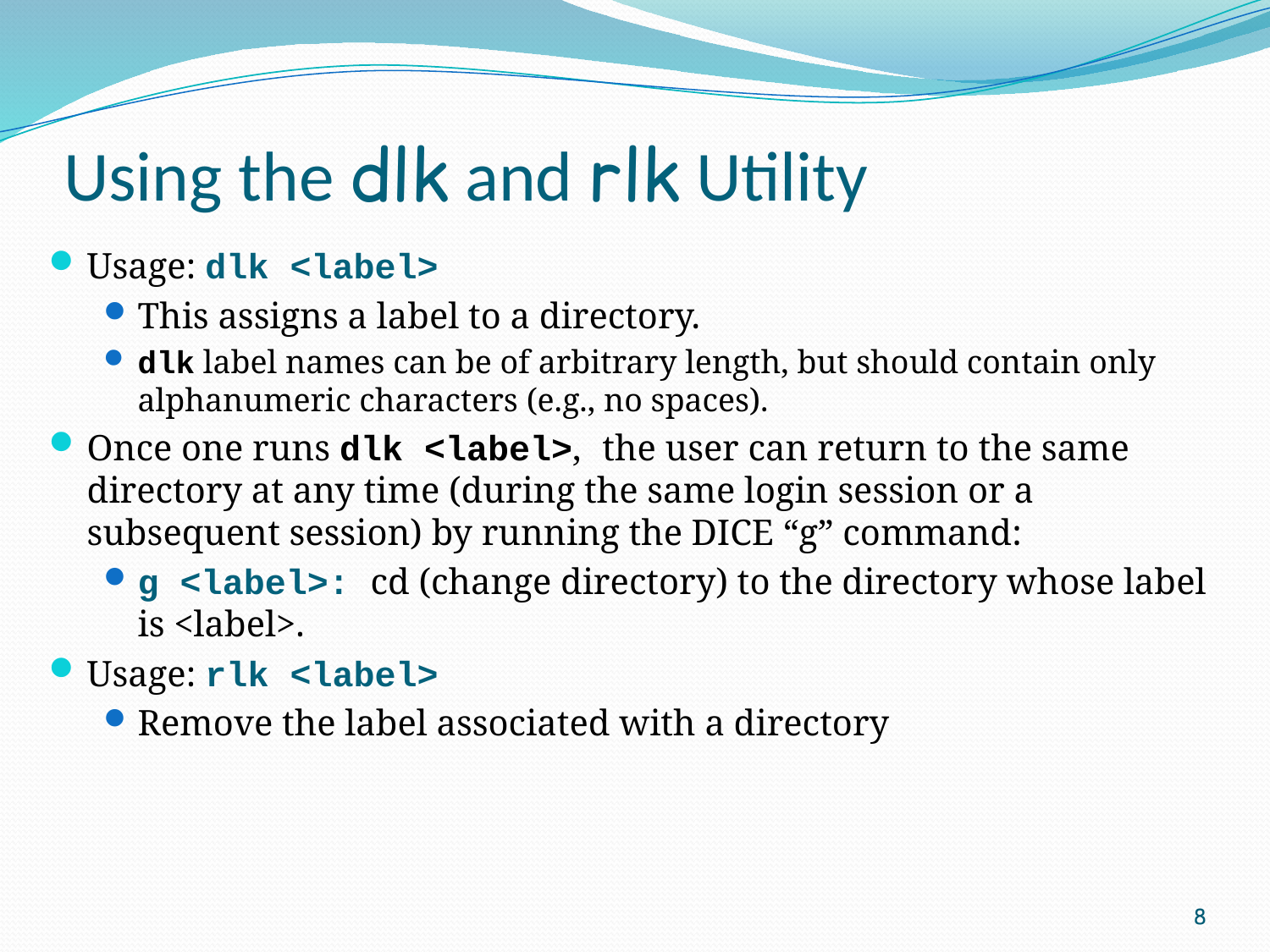

Using the dlk and rlk Utility
Usage: dlk <label>
This assigns a label to a directory.
dlk label names can be of arbitrary length, but should contain only alphanumeric characters (e.g., no spaces).
Once one runs dlk <label>, the user can return to the same directory at any time (during the same login session or a subsequent session) by running the DICE “g” command:
g <label>: cd (change directory) to the directory whose label is <label>.
Usage: rlk <label>
Remove the label associated with a directory

8